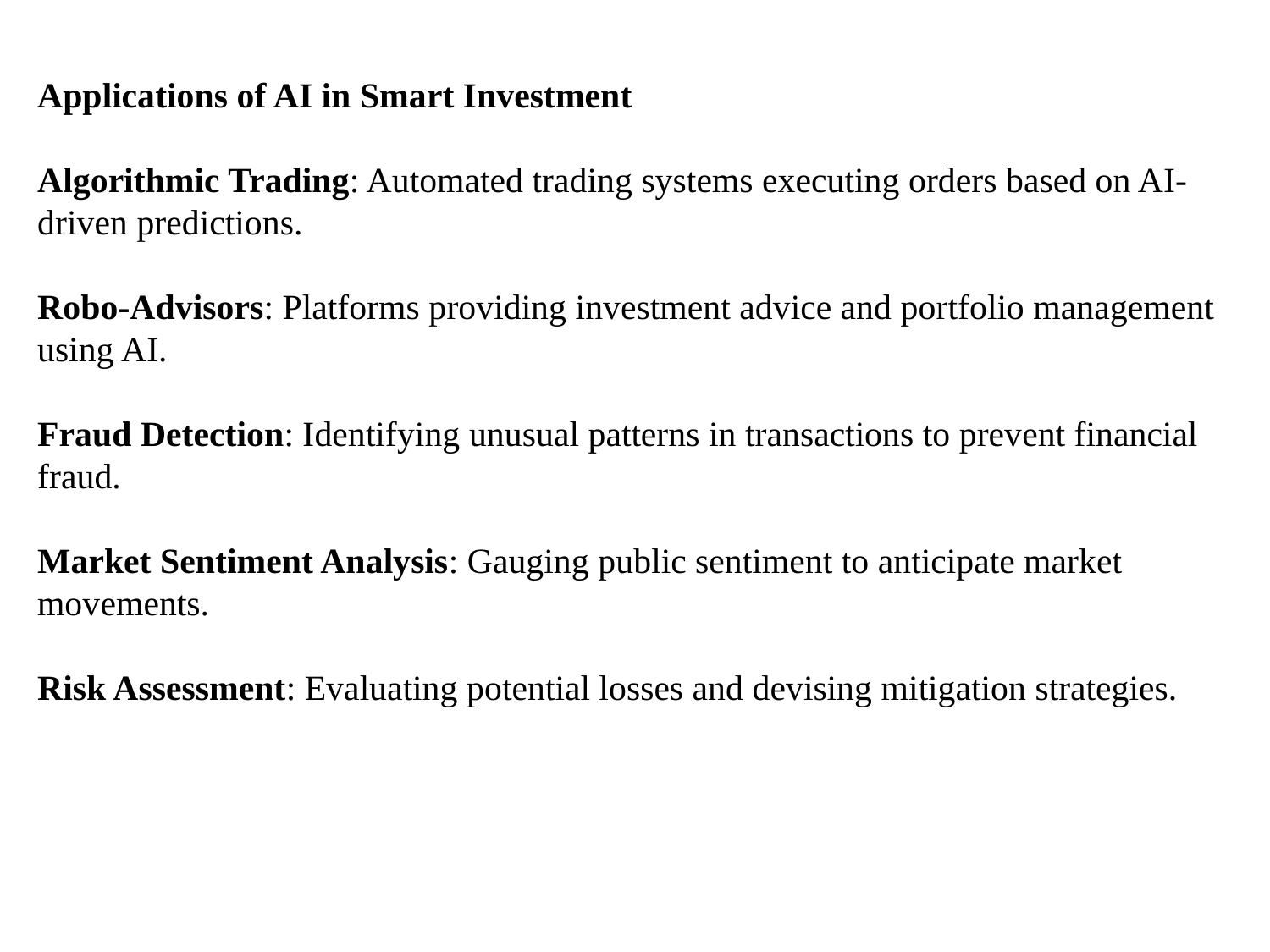

Applications of AI in Smart Investment

Algorithmic Trading: Automated trading systems executing orders based on AI-driven predictions.

Robo-Advisors: Platforms providing investment advice and portfolio management using AI.

Fraud Detection: Identifying unusual patterns in transactions to prevent financial fraud.

Market Sentiment Analysis: Gauging public sentiment to anticipate market movements.

Risk Assessment: Evaluating potential losses and devising mitigation strategies.